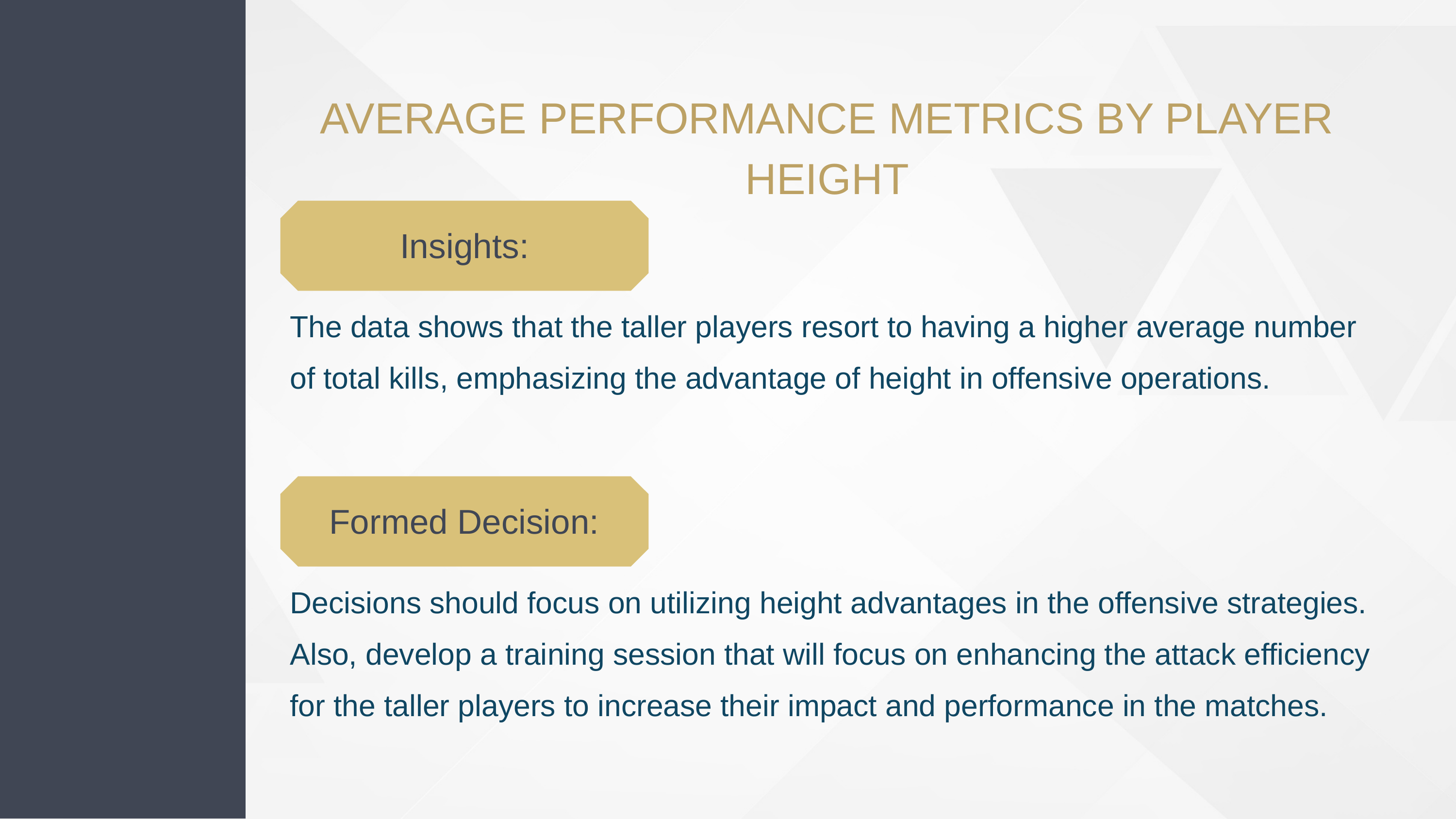

AVERAGE PERFORMANCE METRICS BY PLAYER HEIGHT

Insights:
The data shows that the taller players resort to having a higher average number of total kills, emphasizing the advantage of height in offensive operations.

Formed Decision:
Decisions should focus on utilizing height advantages in the offensive strategies. Also, develop a training session that will focus on enhancing the attack efficiency for the taller players to increase their impact and performance in the matches.